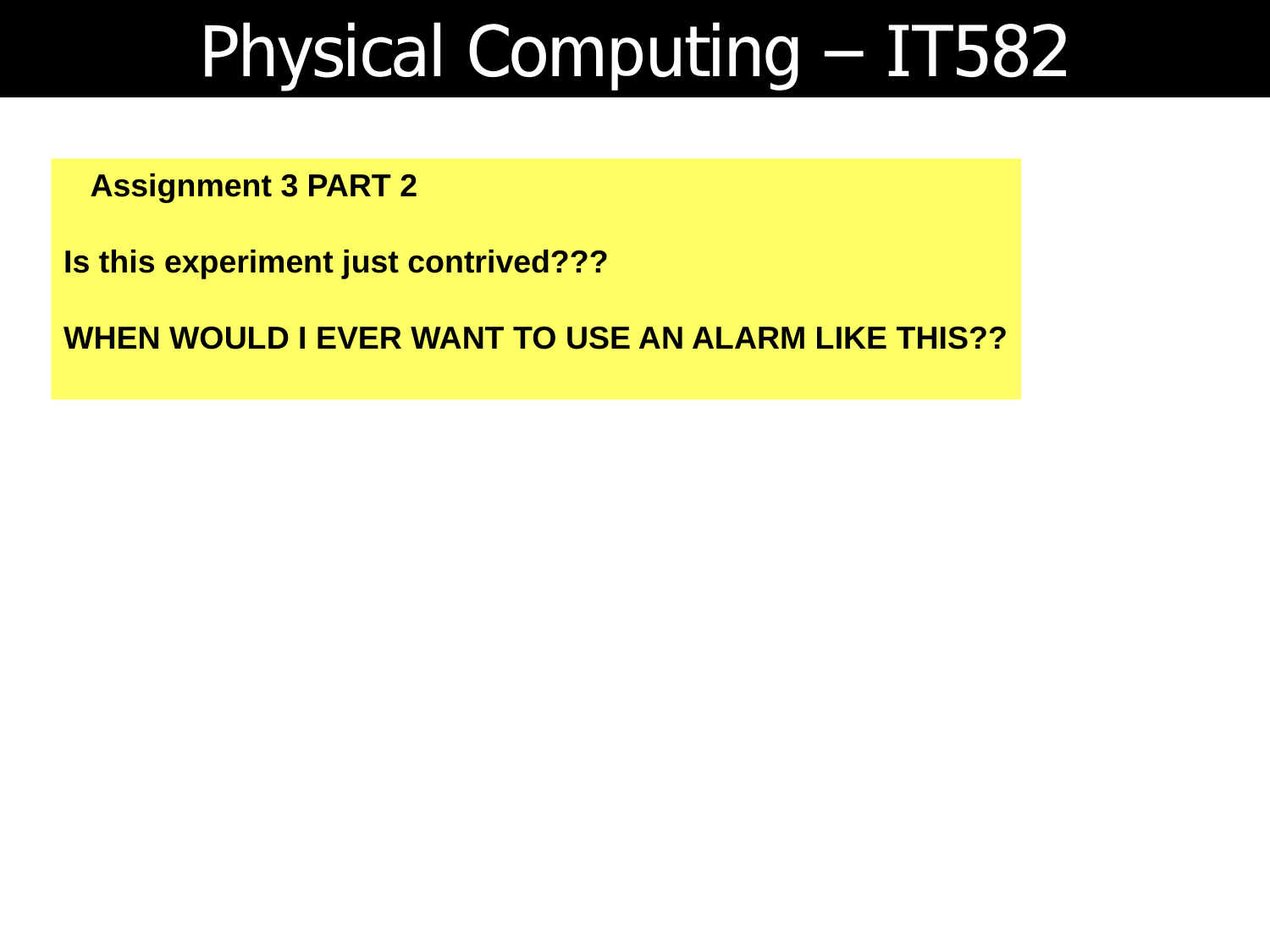

# Physical Computing – IT582

   Assignment 3 PART 2

Is this experiment just contrived???

WHEN WOULD I EVER WANT TO USE AN ALARM LIKE THIS??